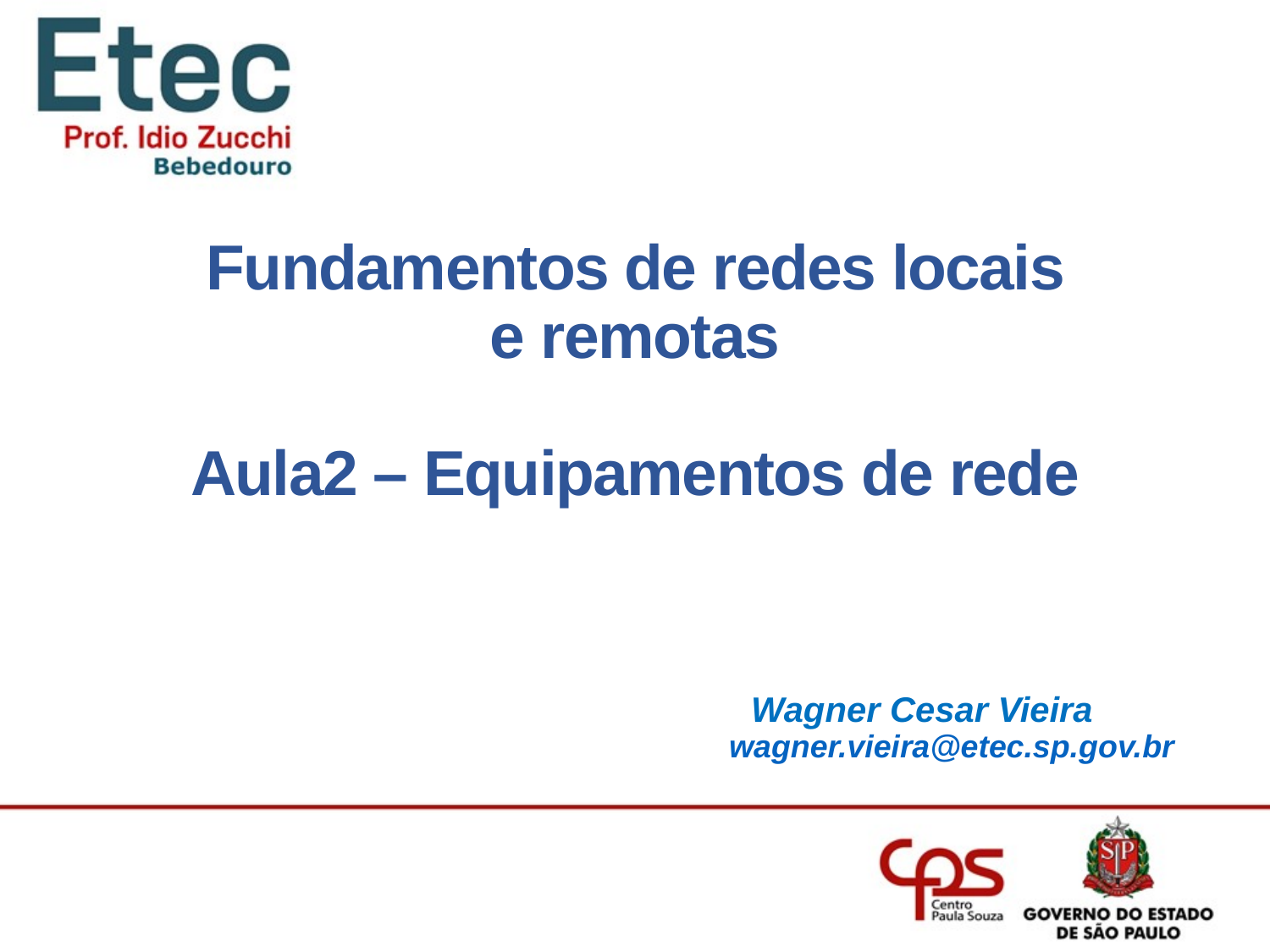

Fundamentos de redes locais e remotas

Aula2 – Equipamentos de rede
		Wagner Cesar Vieira
	                     wagner.vieira@etec.sp.gov.br